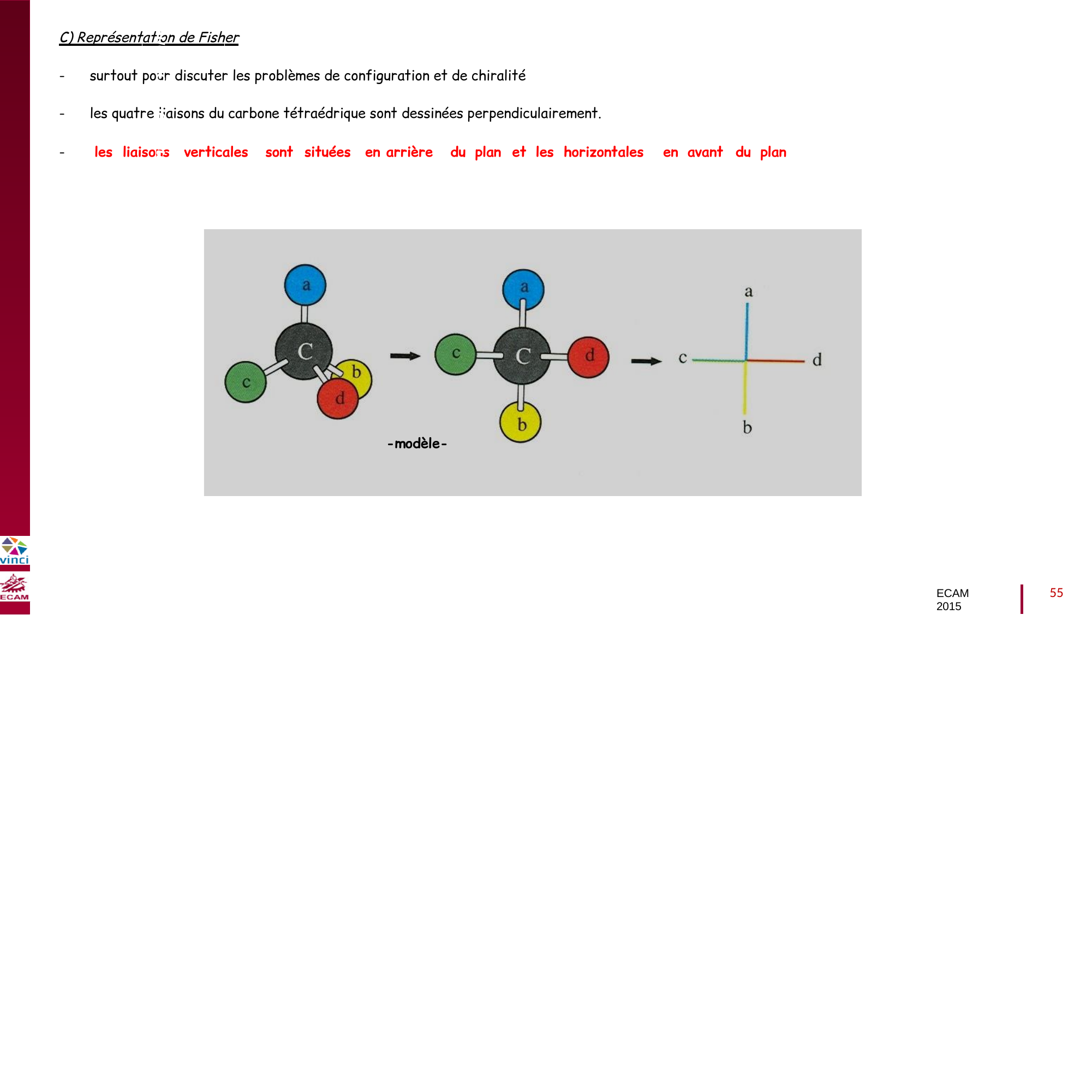

C) Représentation de Fisher

-
surtout pour discuter les problèmes de configuration et de chiralité
-
les quatre liaisons du carbone tétraédrique sont dessinées perpendiculairement.
-
les
liaisons
verticales
sont
situées
en arrière
du
plan
et
les
horizontales
en
avant
du
plan
B2040-Chimie du vivant et environnement

-modèle-

55
ECAM 2015